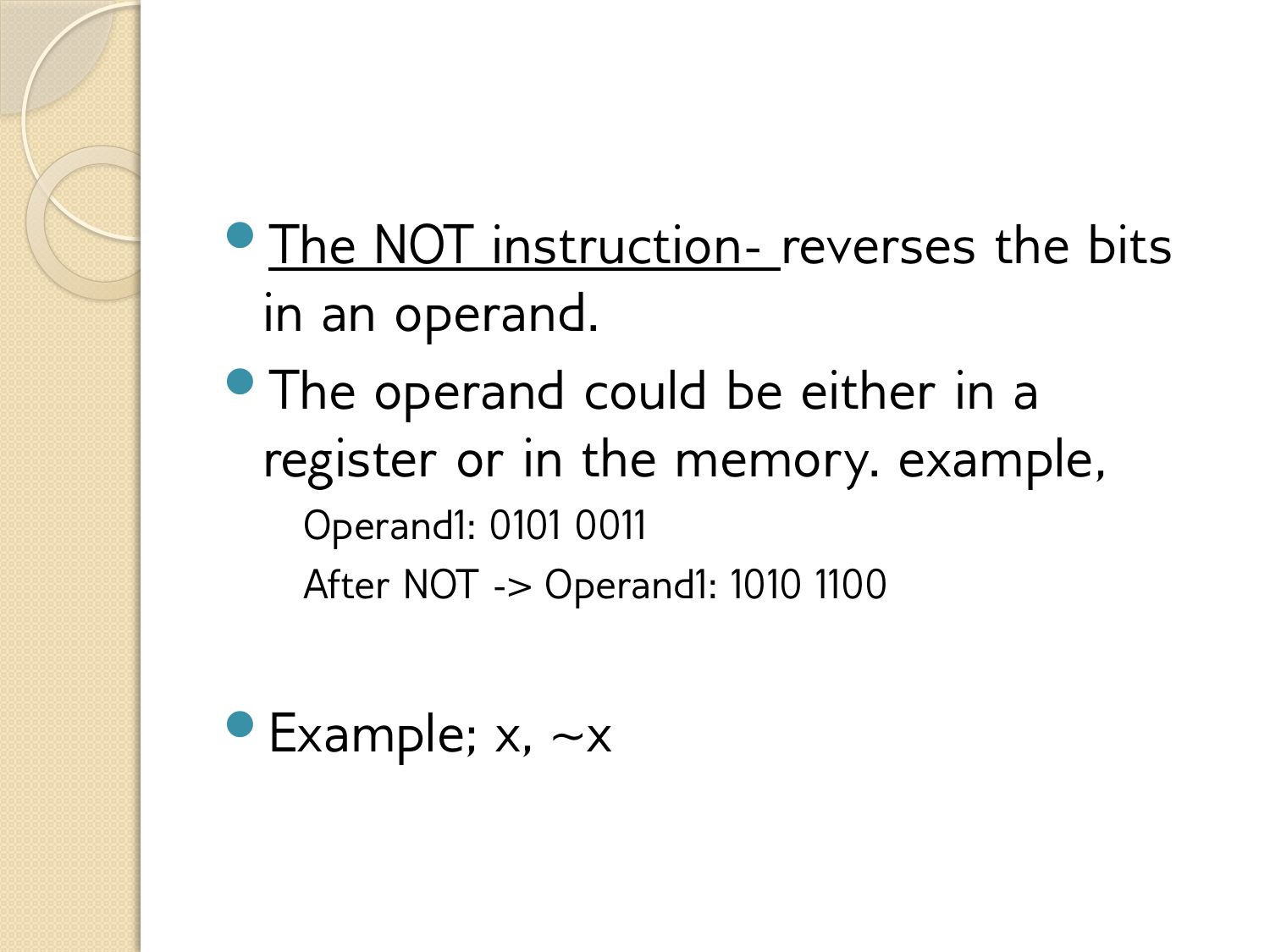

#
The NOT instruction- reverses the bits in an operand.
The operand could be either in a register or in the memory. example,
Operand1: 0101 0011
After NOT -> Operand1: 1010 1100

Example; x, ~x